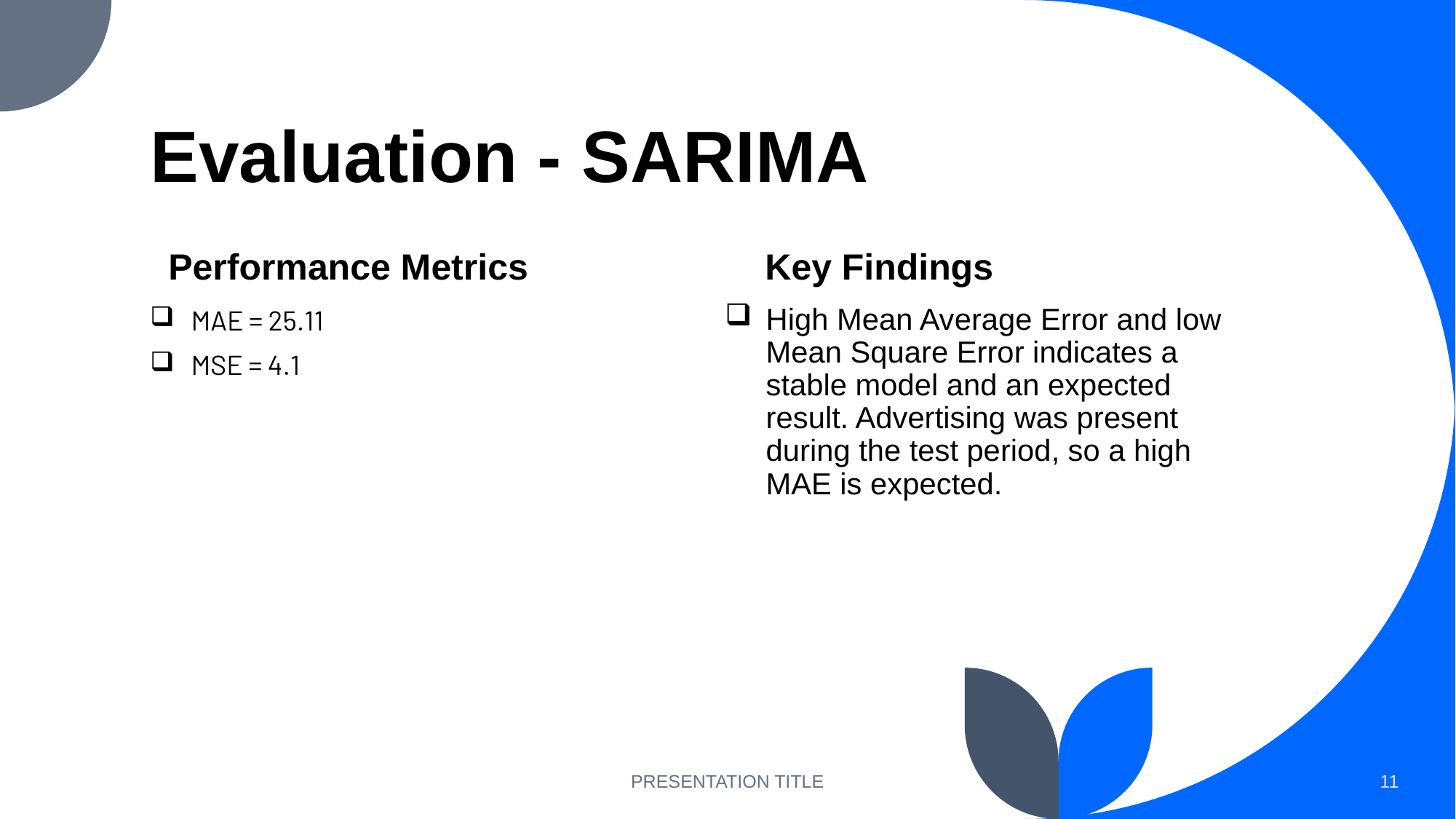

# Evaluation - SARIMA
Performance Metrics
Key Findings
High Mean Average Error and low Mean Square Error indicates a stable model and an expected result. Advertising was present during the test period, so a high MAE is expected.

MAE = 25.11
MSE = 4.1
PRESENTATION TITLE
11